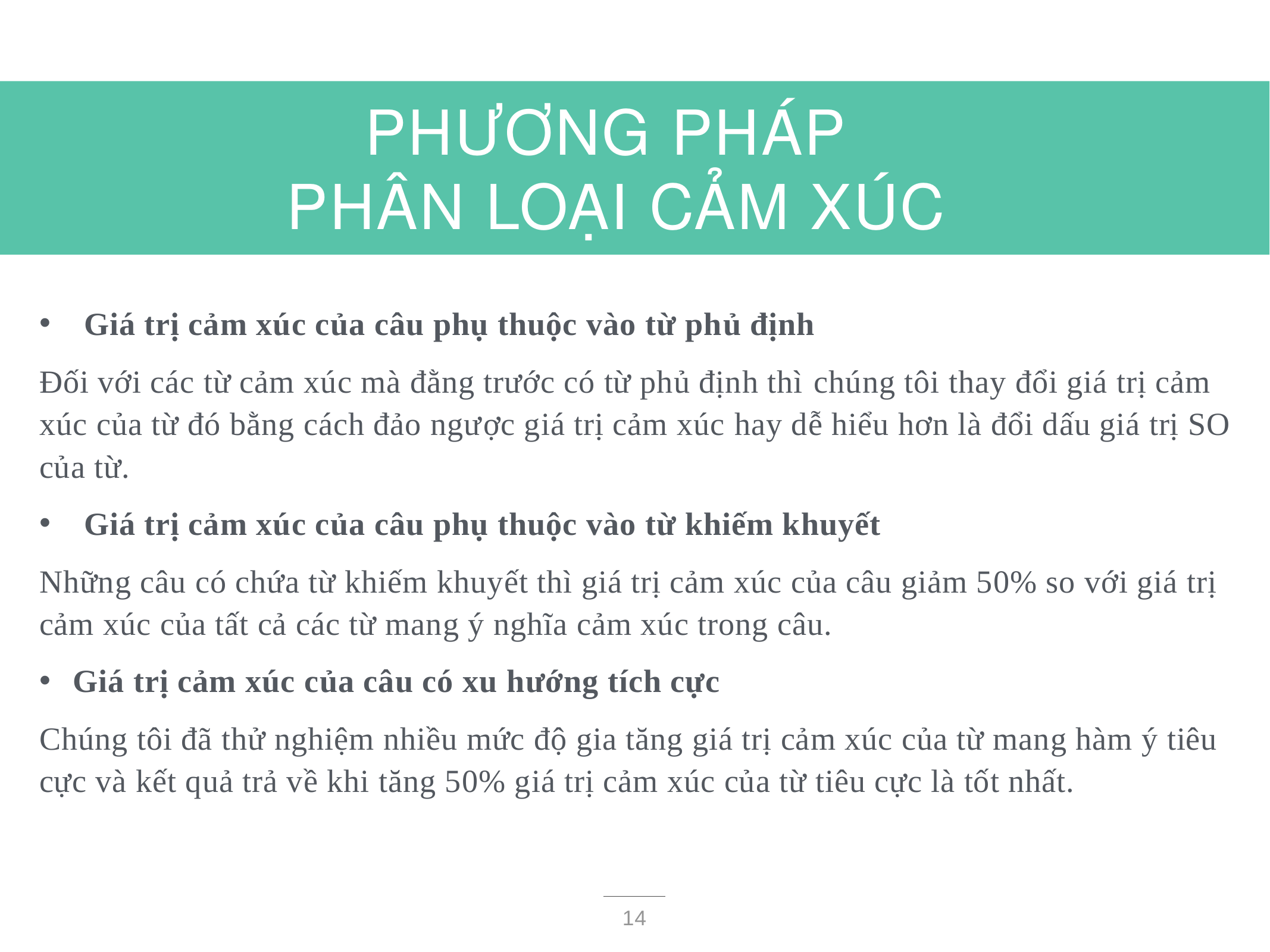

# PHƯƠNG PHÁP PHÂN LOẠI CẢM XÚC
Giá trị cảm xúc của câu phụ thuộc vào từ phủ định
Đối với các từ cảm xúc mà đằng trước có từ phủ định thì chúng tôi thay đổi giá trị cảm xúc của từ đó bằng cách đảo ngược giá trị cảm xúc hay dễ hiểu hơn là đổi dấu giá trị SO của từ.
Giá trị cảm xúc của câu phụ thuộc vào từ khiếm khuyết
Những câu có chứa từ khiếm khuyết thì giá trị cảm xúc của câu giảm 50% so với giá trị cảm xúc của tất cả các từ mang ý nghĩa cảm xúc trong câu.
Giá trị cảm xúc của câu có xu hướng tích cực
Chúng tôi đã thử nghiệm nhiều mức độ gia tăng giá trị cảm xúc của từ mang hàm ý tiêu cực và kết quả trả về khi tăng 50% giá trị cảm xúc của từ tiêu cực là tốt nhất.
14